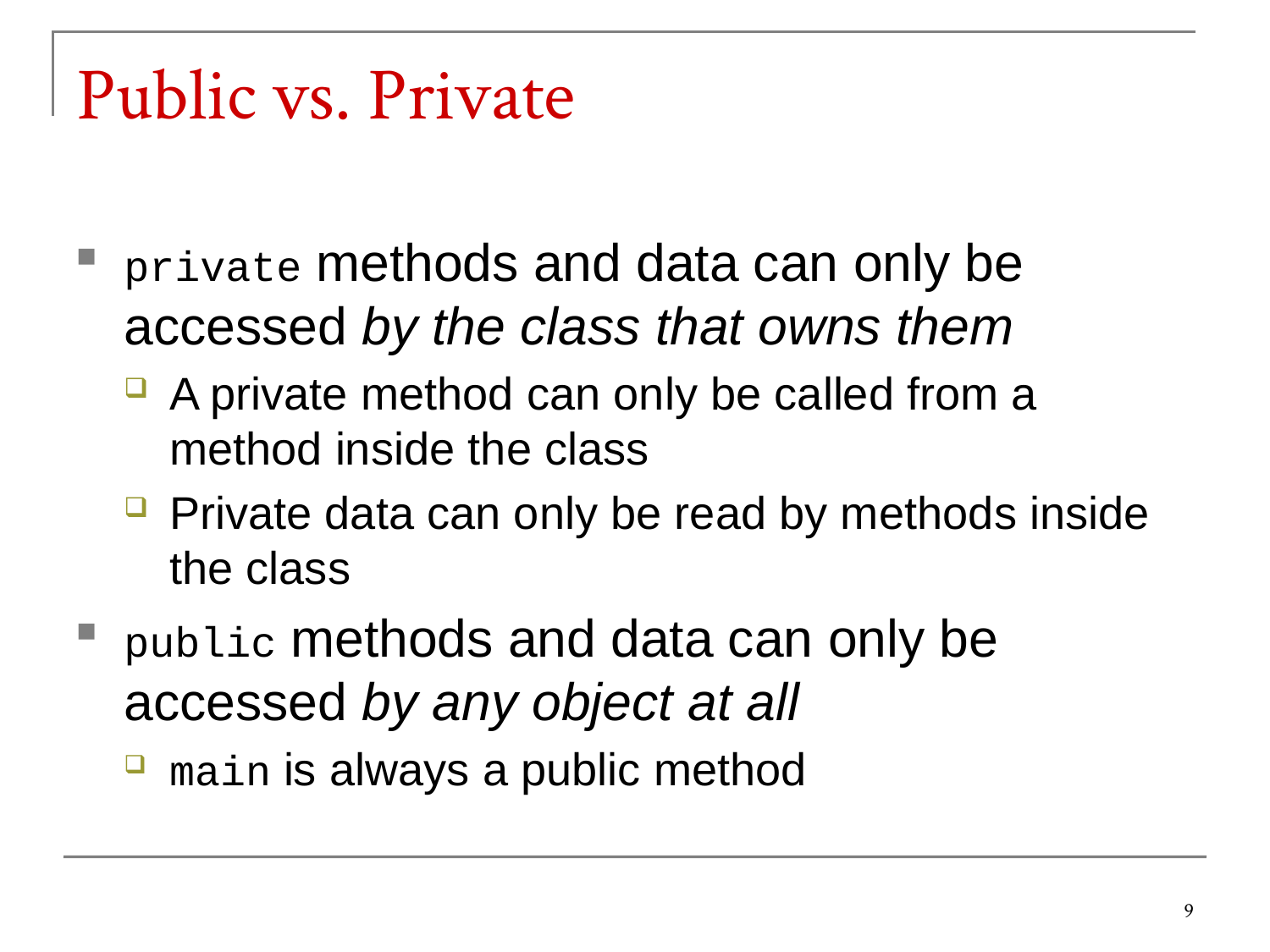

# Public vs. Private
private methods and data can only be accessed by the class that owns them
A private method can only be called from a method inside the class
Private data can only be read by methods inside the class
public methods and data can only be accessed by any object at all
main is always a public method
9